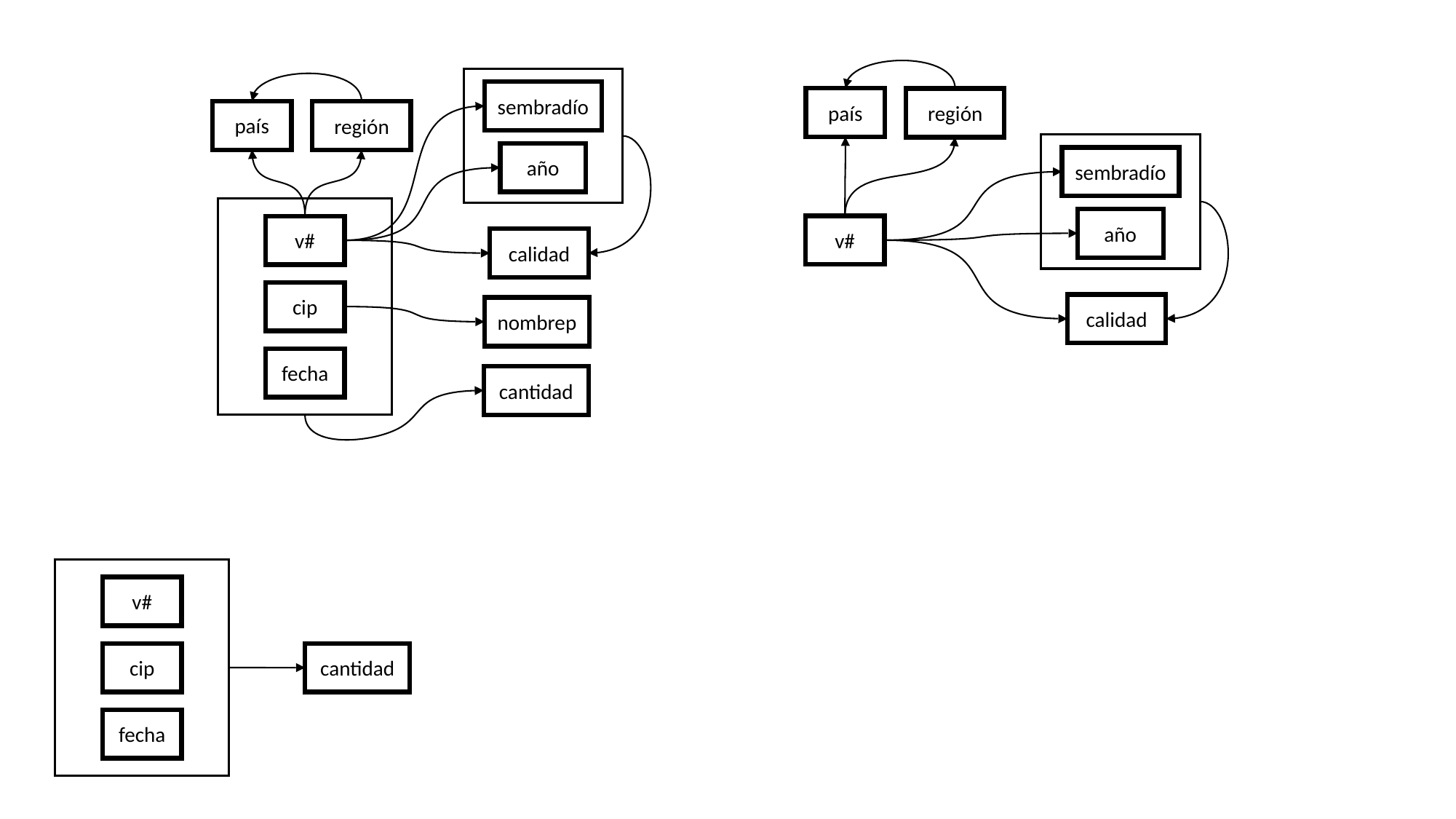

sembradío
país
región
país
región

año
sembradío

año
v#
v#
calidad
cip
calidad
nombrep
fecha
cantidad

v#
cantidad
cip
fecha